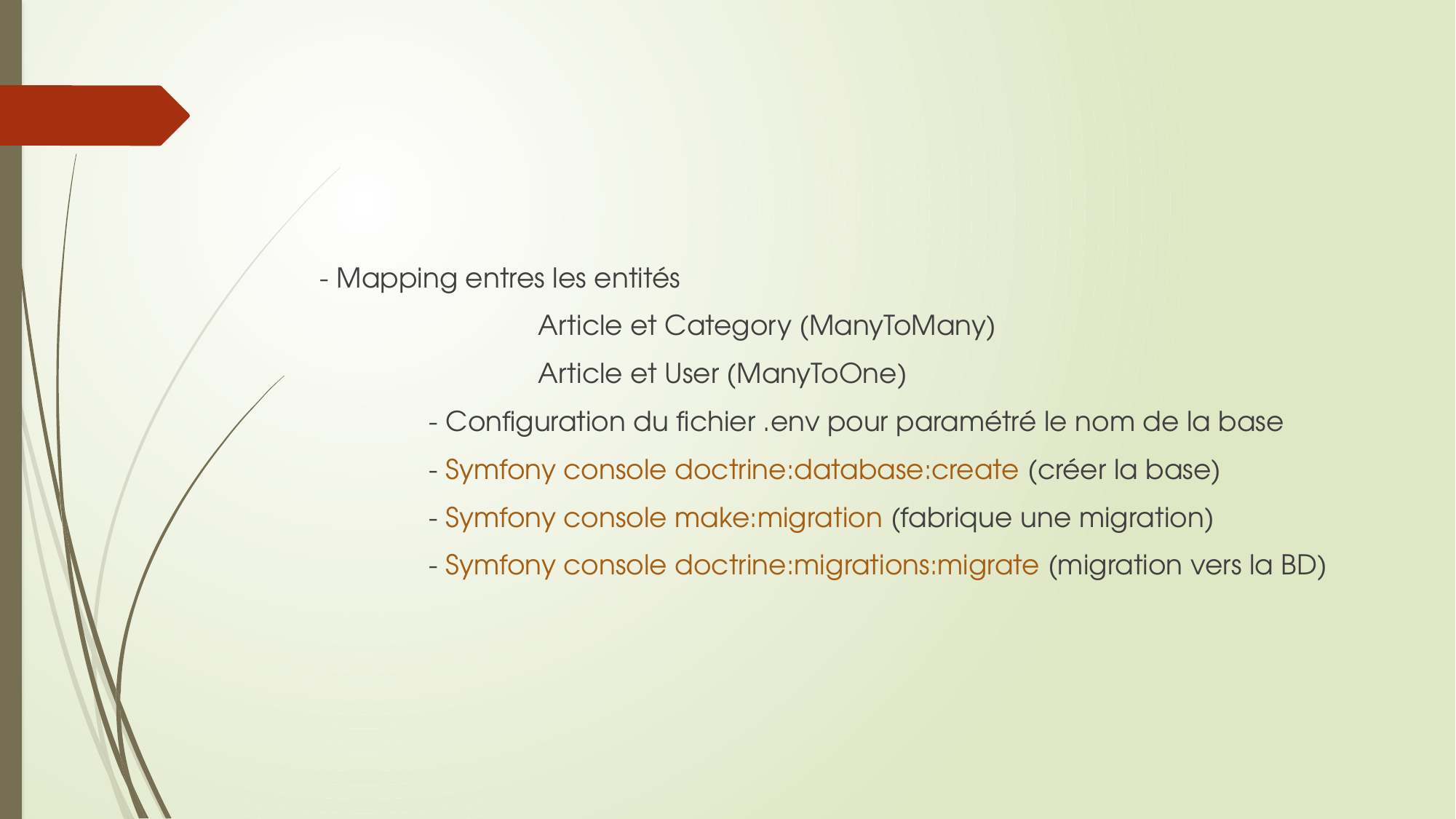

#
- Mapping entres les entités
		Article et Category (ManyToMany)
		Article et User (ManyToOne)
	- Configuration du fichier .env pour paramétré le nom de la base
	- Symfony console doctrine:database:create (créer la base)
	- Symfony console make:migration (fabrique une migration)
	- Symfony console doctrine:migrations:migrate (migration vers la BD)